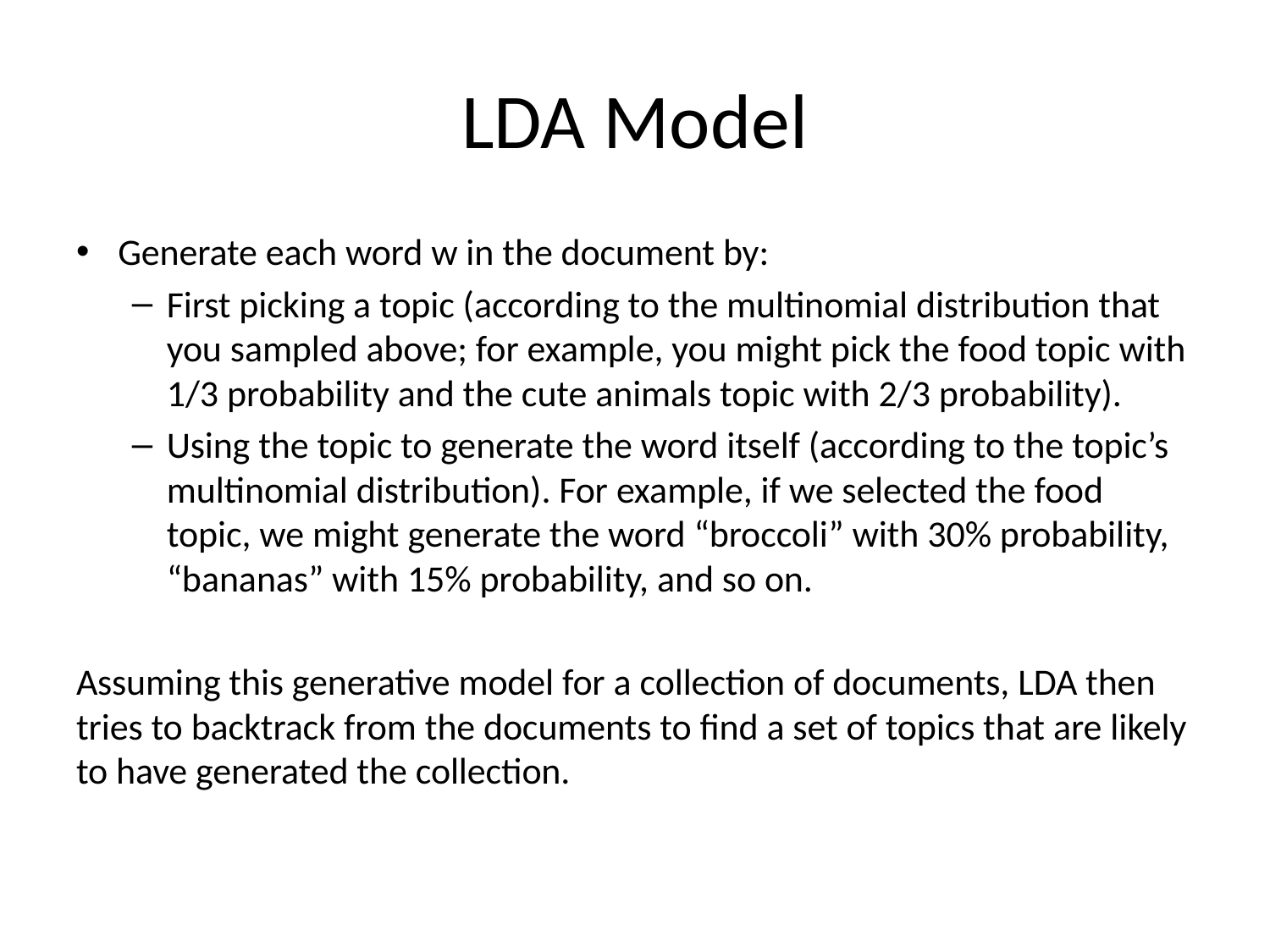

# LDA Model
Generate each word w in the document by:
First picking a topic (according to the multinomial distribution that you sampled above; for example, you might pick the food topic with 1/3 probability and the cute animals topic with 2/3 probability).
Using the topic to generate the word itself (according to the topic’s multinomial distribution). For example, if we selected the food topic, we might generate the word “broccoli” with 30% probability, “bananas” with 15% probability, and so on.

Assuming this generative model for a collection of documents, LDA then tries to backtrack from the documents to find a set of topics that are likely to have generated the collection.